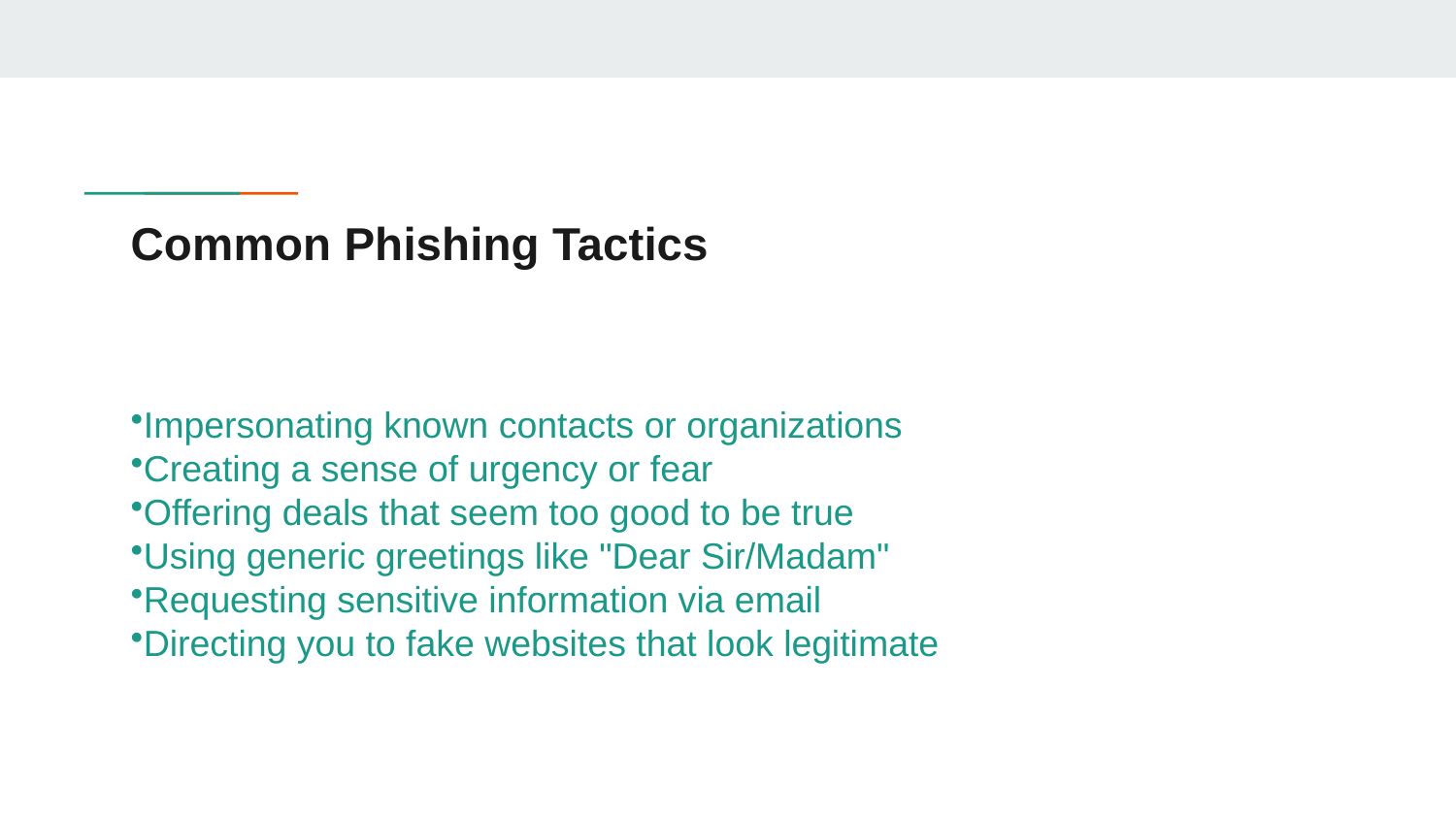

# Common Phishing Tactics

Impersonating known contacts or organizations
Creating a sense of urgency or fear
Offering deals that seem too good to be true
Using generic greetings like "Dear Sir/Madam"
Requesting sensitive information via email
Directing you to fake websites that look legitimate